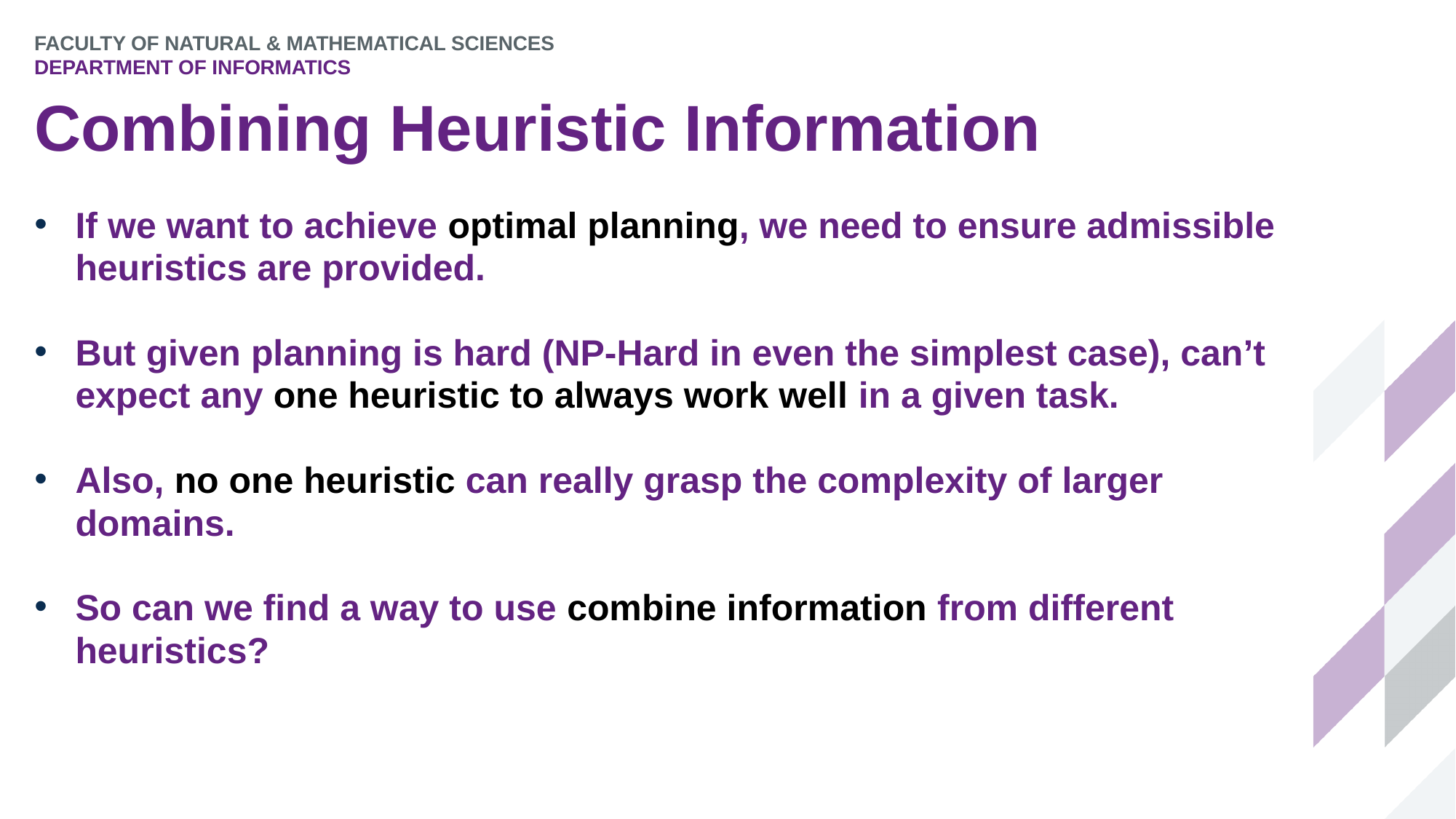

# Combining Heuristic Information
If we want to achieve optimal planning, we need to ensure admissible heuristics are provided.
But given planning is hard (NP-Hard in even the simplest case), can’t expect any one heuristic to always work well in a given task.
Also, no one heuristic can really grasp the complexity of larger domains.
So can we find a way to use combine information from different heuristics?